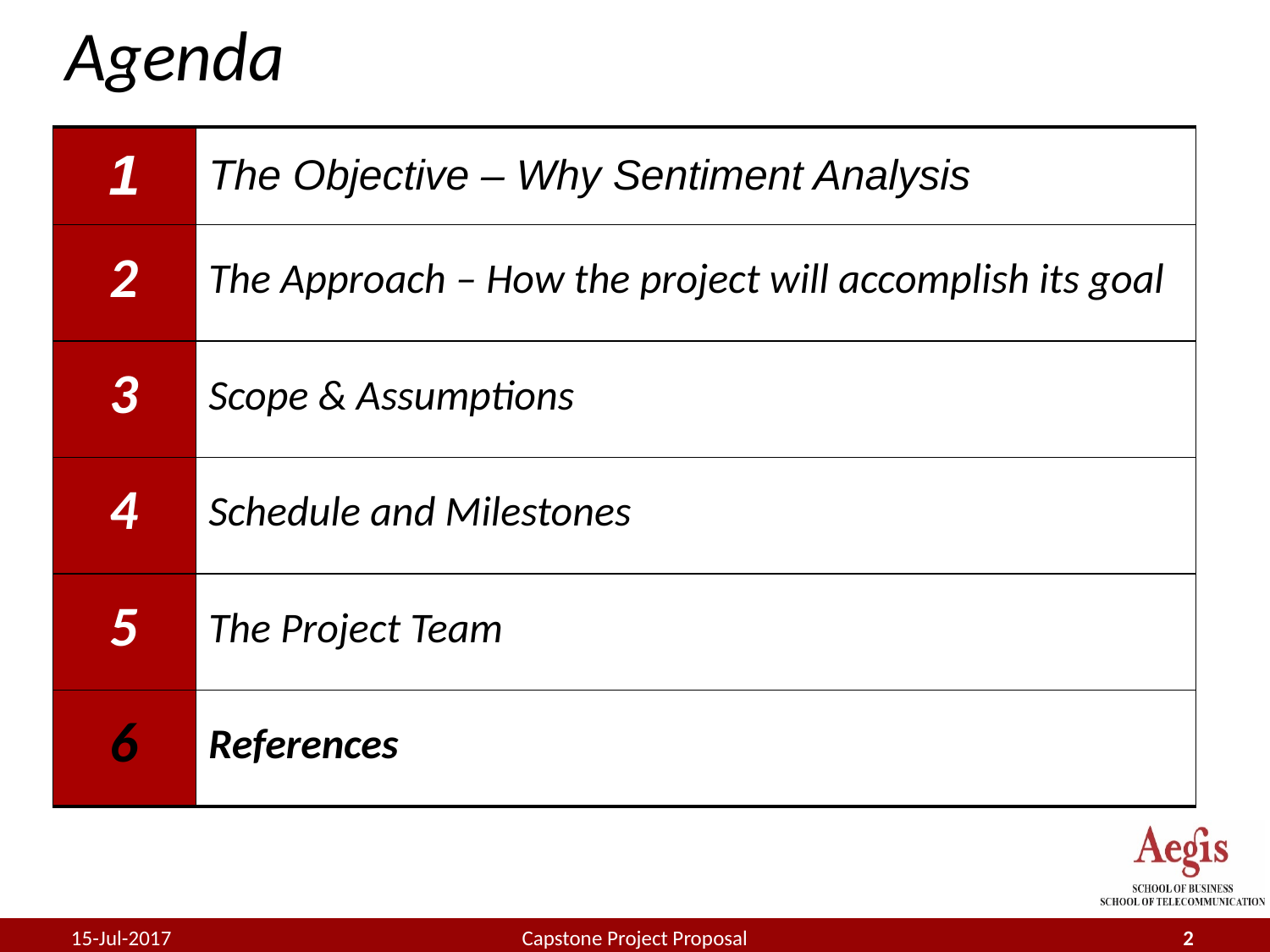

# Agenda
| 1 | The Objective – Why Sentiment Analysis |
| --- | --- |
| 2 | The Approach – How the project will accomplish its goal |
| 3 | Scope & Assumptions |
| 4 | Schedule and Milestones |
| 5 | The Project Team |
| 6 | References |
15-Jul-2017
Capstone Project Proposal
2